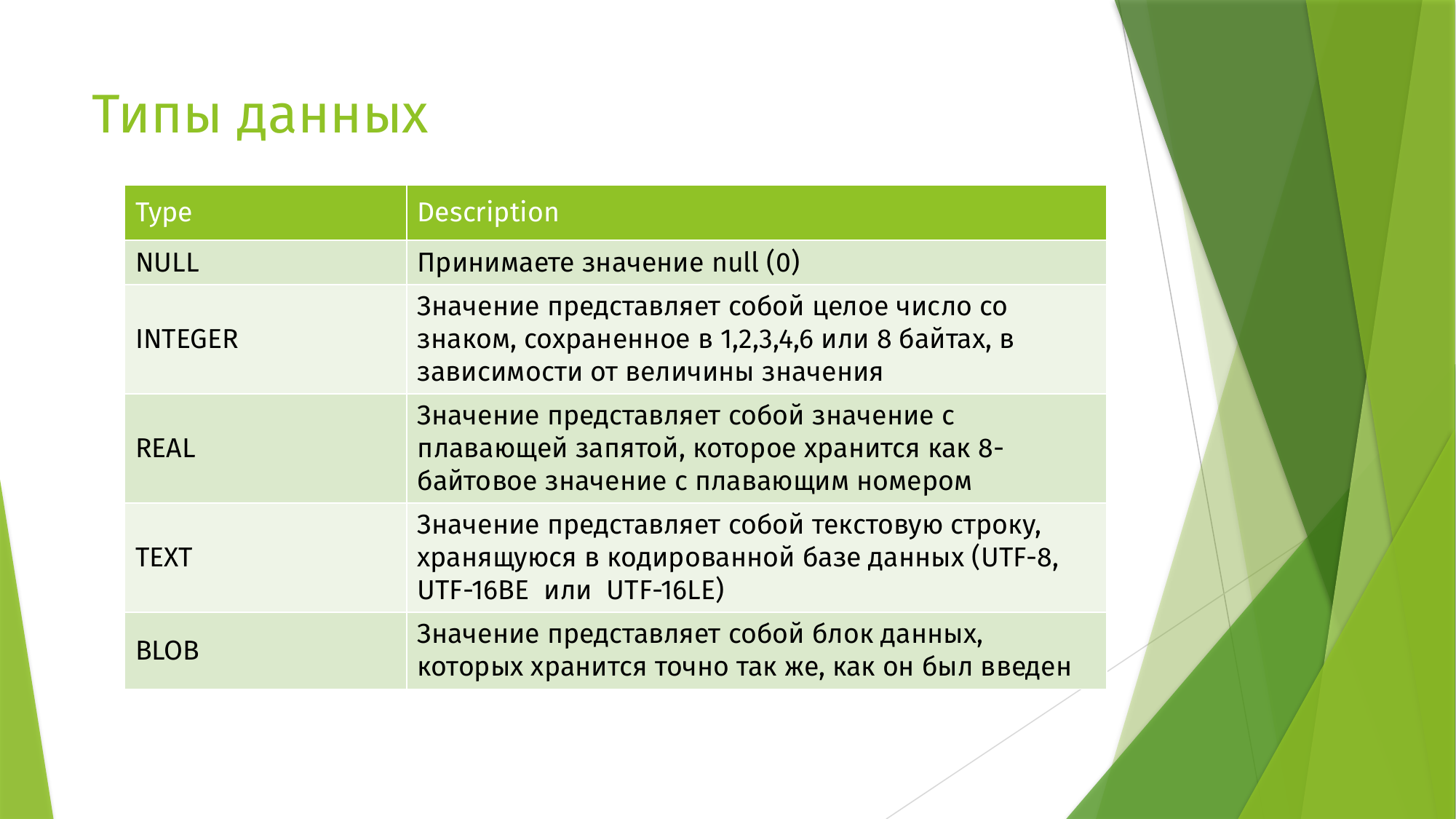

# Типы данных
| Type | Description |
| --- | --- |
| NULL | Принимаете значение null (0) |
| INTEGER | Значение представляет собой целое число со знаком, сохраненное в 1,2,3,4,6 или 8 байтах, в зависимости от величины значения |
| REAL | Значение представляет собой значение с плавающей запятой, которое хранится как 8-байтовое значение с плавающим номером |
| TEXT | Значение представляет собой текстовую строку, хранящуюся в кодированной базе данных (UTF-8, UTF-16BE или UTF-16LE) |
| BLOB | Значение представляет собой блок данных, которых хранится точно так же, как он был введен |